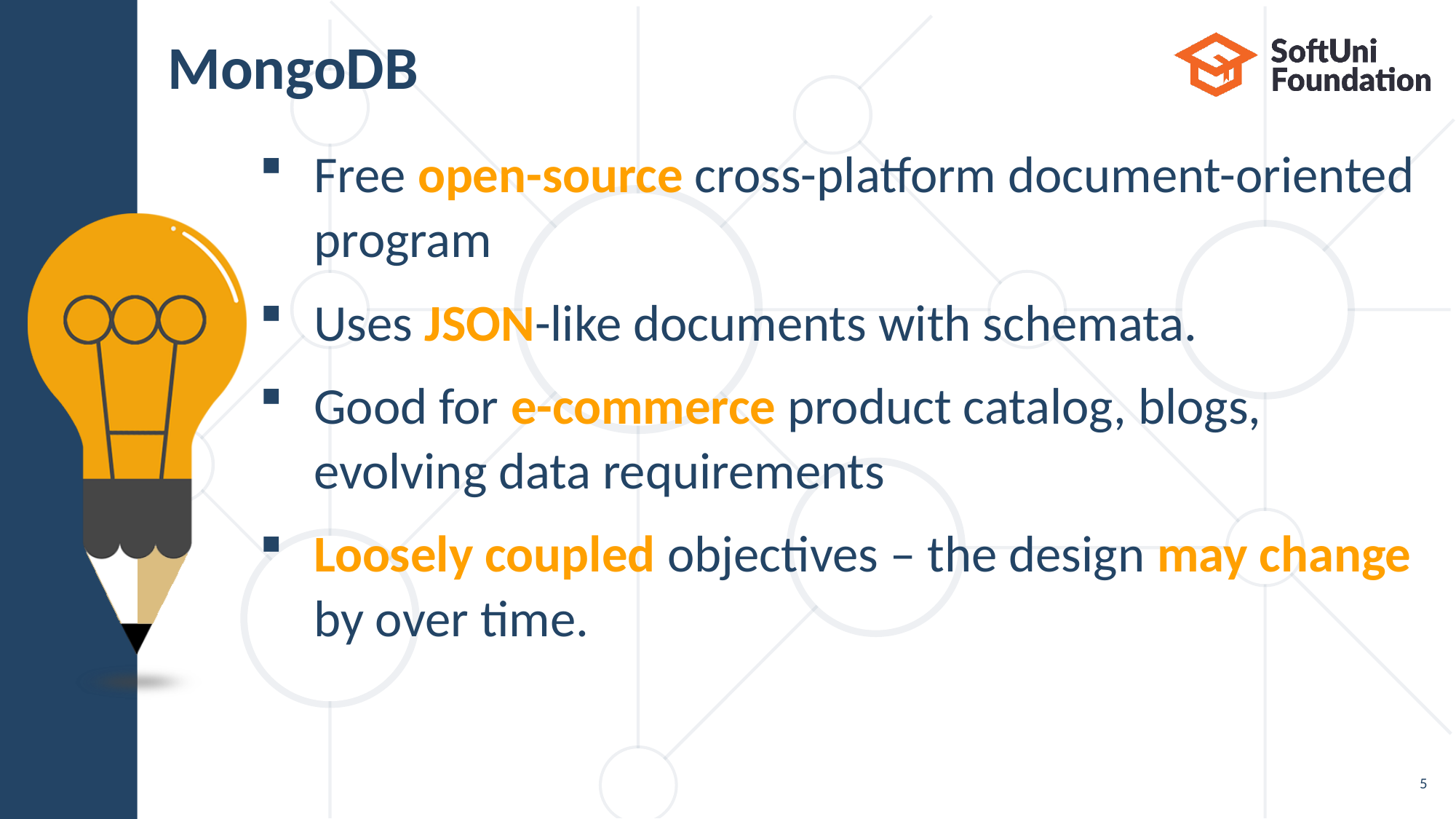

# MongoDB
Free open-source cross-platform document-oriented
program
Uses JSON-like documents with schemata.
Good for e-commerce product catalog, blogs,
evolving data requirements
Loosely coupled objectives – the design may change
by over time.

5